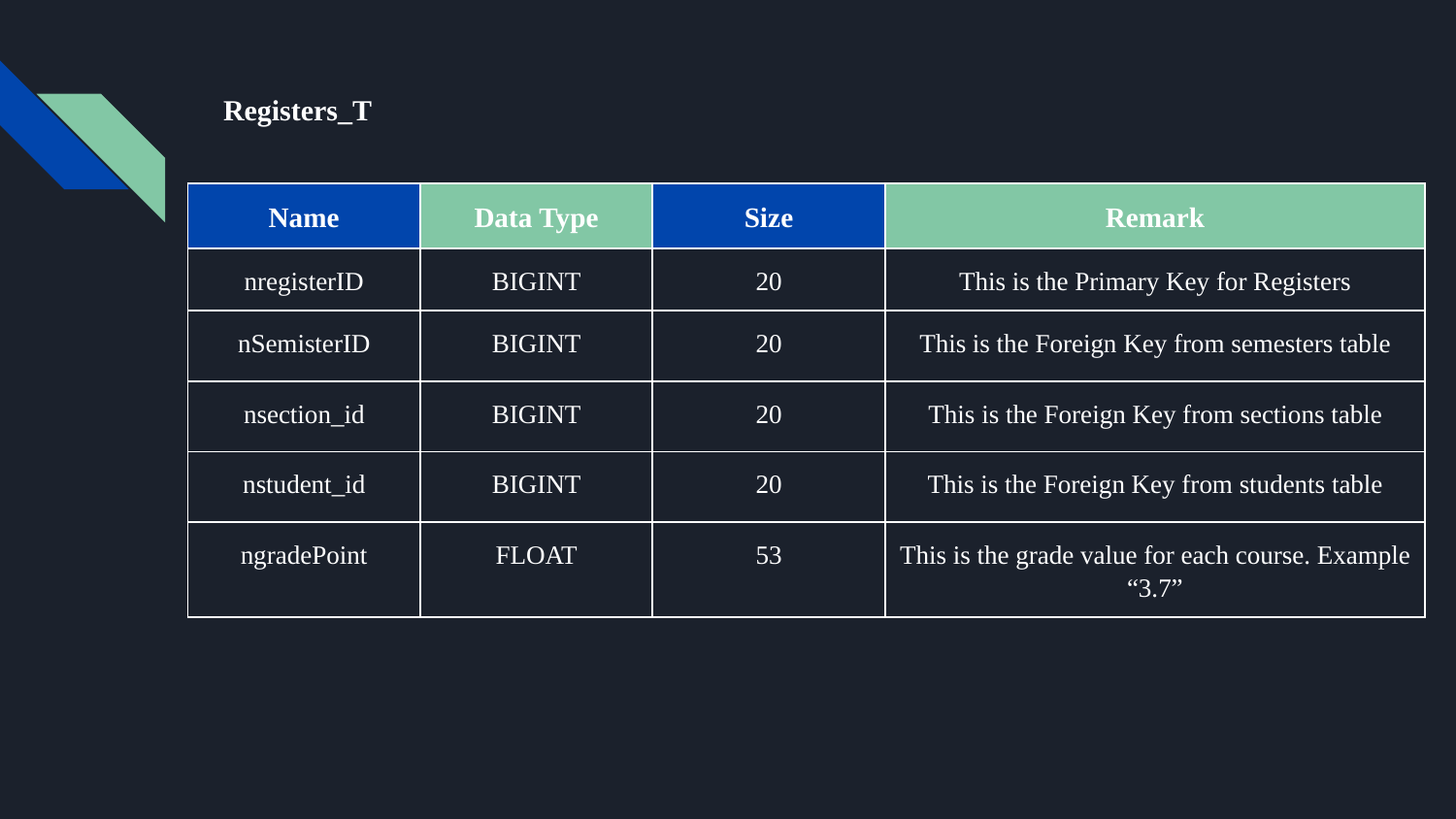

# Registers_T
| Name | Data Type | Size | Remark |
| --- | --- | --- | --- |
| nregisterID | BIGINT | 20 | This is the Primary Key for Registers |
| nSemisterID | BIGINT | 20 | This is the Foreign Key from semesters table |
| nsection\_id | BIGINT | 20 | This is the Foreign Key from sections table |
| nstudent\_id | BIGINT | 20 | This is the Foreign Key from students table |
| ngradePoint | FLOAT | 53 | This is the grade value for each course. Example “3.7” |